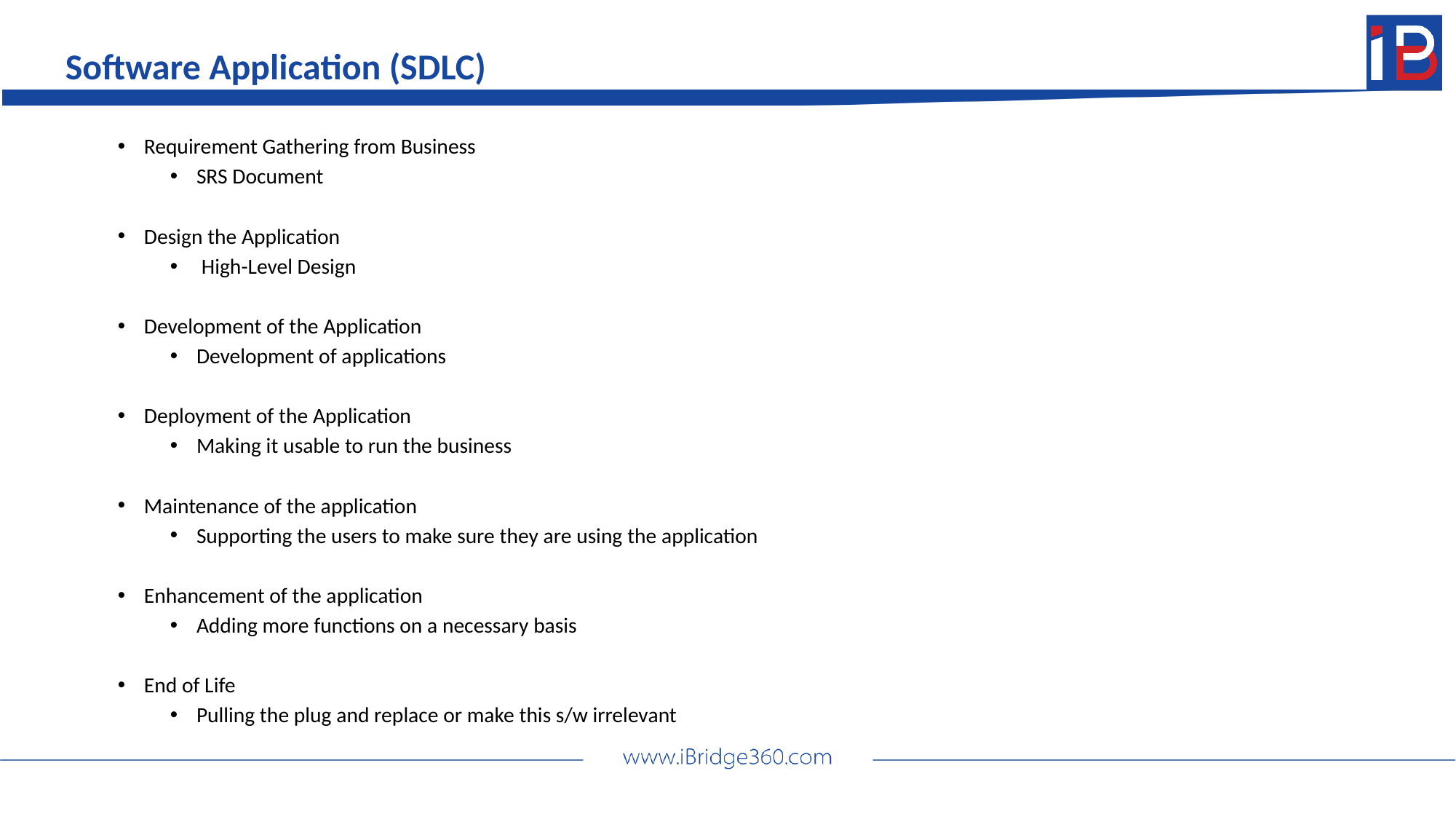

Software Application (SDLC)
Requirement Gathering from Business
SRS Document

Design the Application
 High-Level Design

Development of the Application
Development of applications

Deployment of the Application
Making it usable to run the business

Maintenance of the application
Supporting the users to make sure they are using the application

Enhancement of the application
Adding more functions on a necessary basis

End of Life
Pulling the plug and replace or make this s/w irrelevant